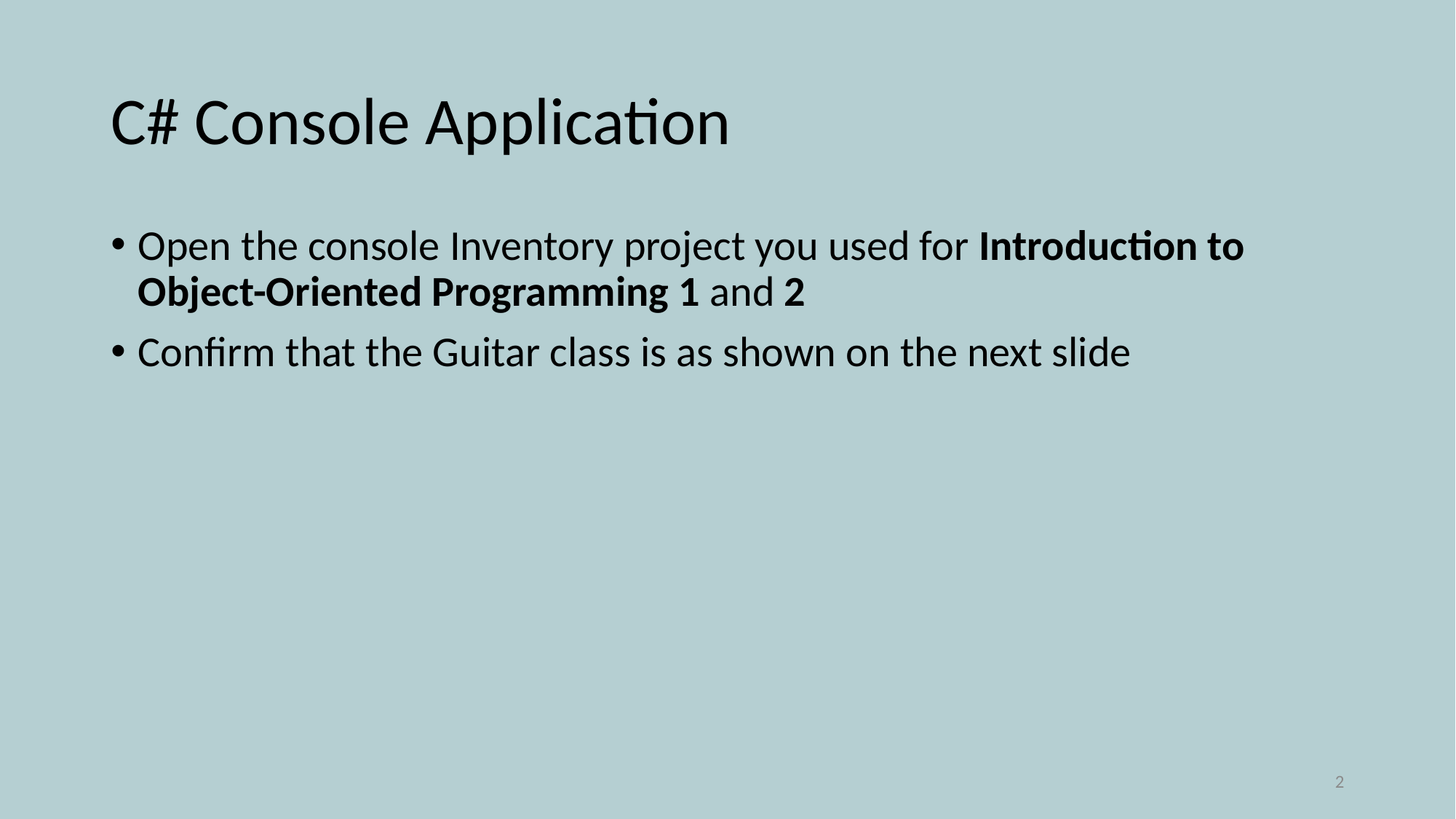

# C# Console Application
Open the console Inventory project you used for Introduction to Object-Oriented Programming 1 and 2
Confirm that the Guitar class is as shown on the next slide

2